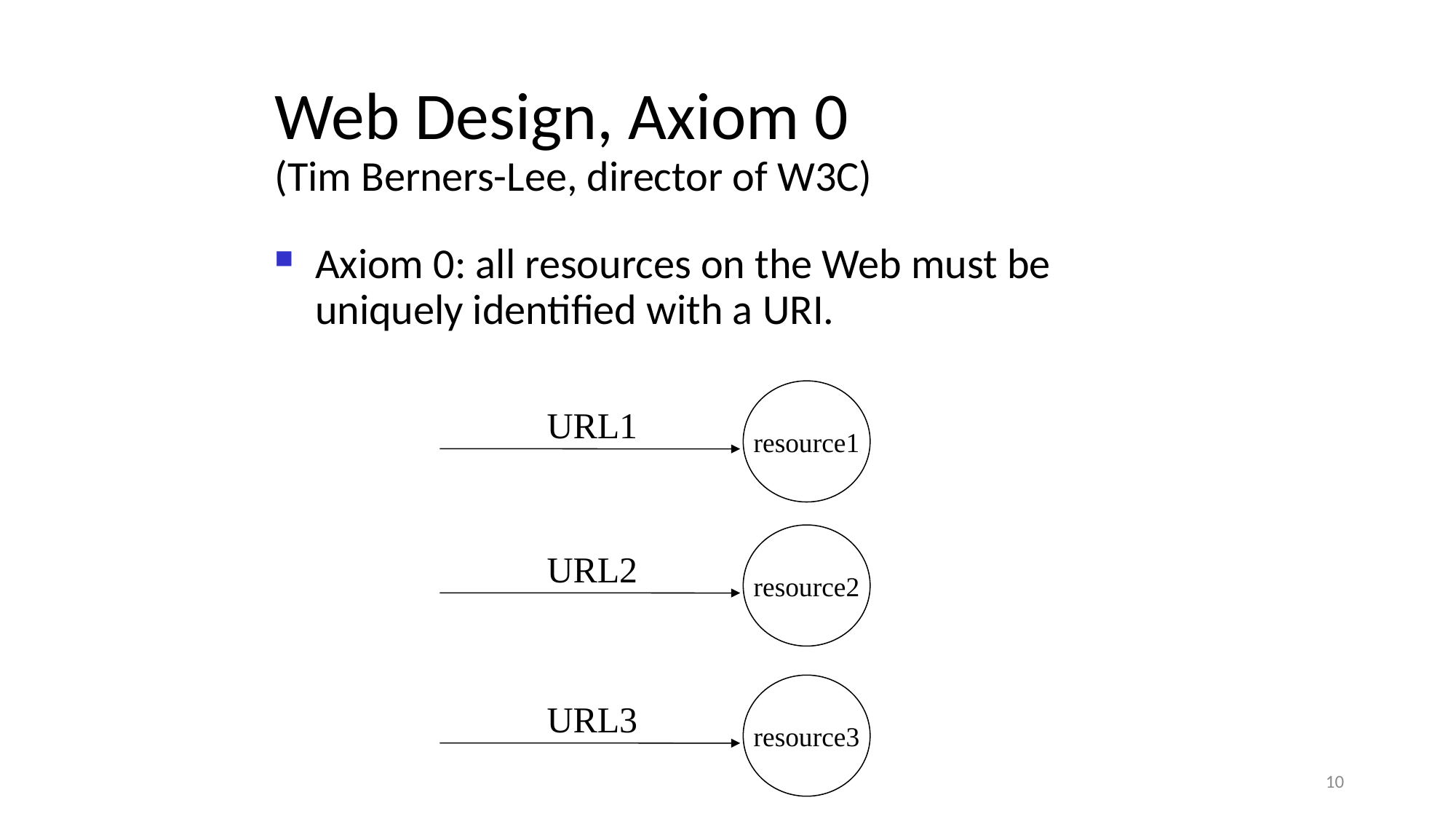

Web Design, Axiom 0
(Tim Berners-Lee, director of W3C)
Axiom 0: all resources on the Web must be uniquely identified with a URI.

resource1
URL1

resource2
URL2

resource3
URL3

10